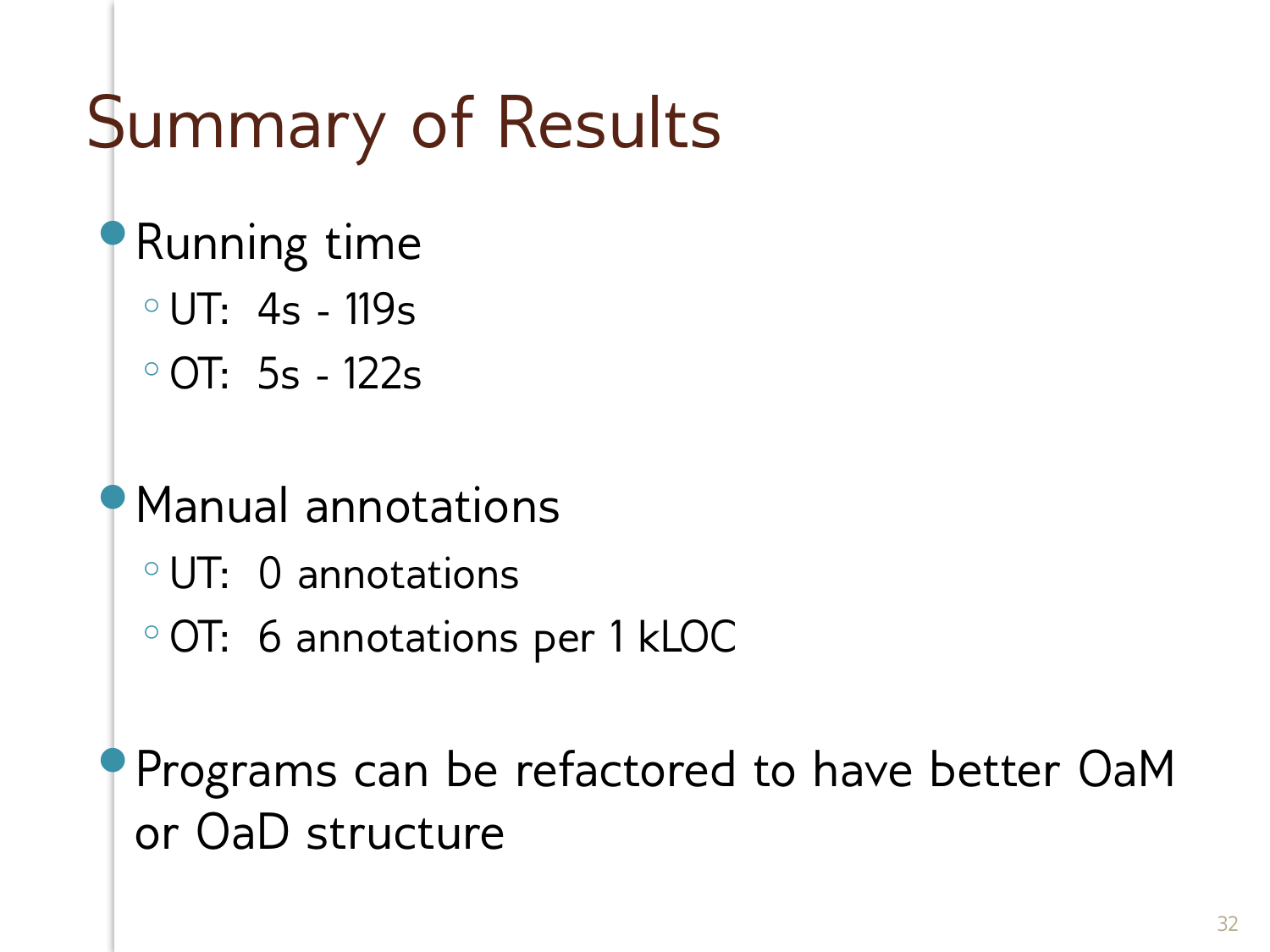

# Summary of Results
Running time
UT:  4s − 119s
OT:  5s − 122s

Manual annotations
UT:  0 annotations
OT:  6 annotations per 1 kLOC

Programs can be refactored to have better OaM or OaD structure
32